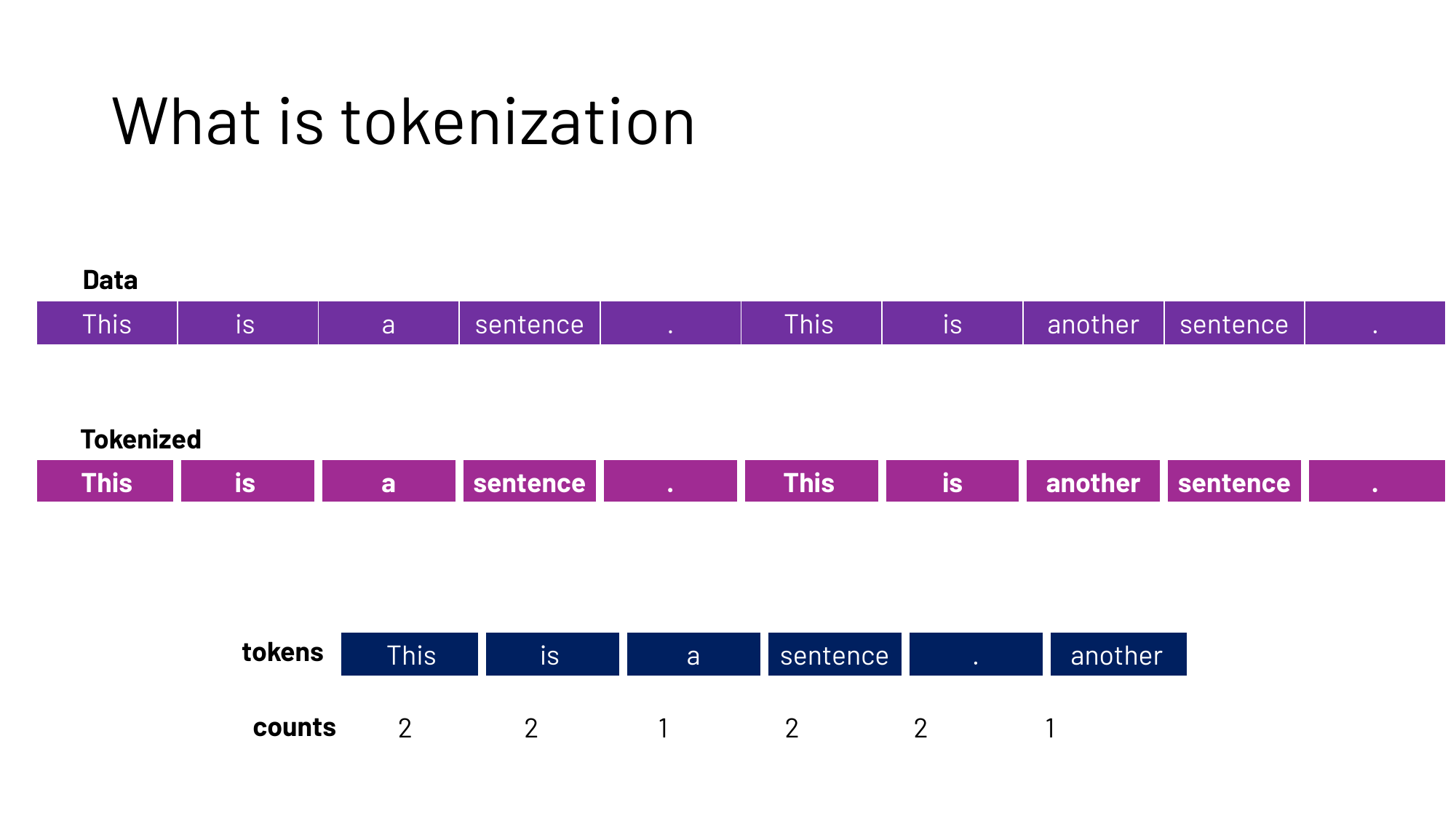

# What is tokenization
Data
| This | is | a | sentence | . | This | is | another | sentence | . |
| --- | --- | --- | --- | --- | --- | --- | --- | --- | --- |
Tokenized
| This | is | a | sentence | . | This | is | another | sentence | . |
| --- | --- | --- | --- | --- | --- | --- | --- | --- | --- |
tokens
| This | is | a | sentence | . | another |
| --- | --- | --- | --- | --- | --- |
counts
| 2 | 2 | 1 | 2 | 2 | 1 |
| --- | --- | --- | --- | --- | --- |